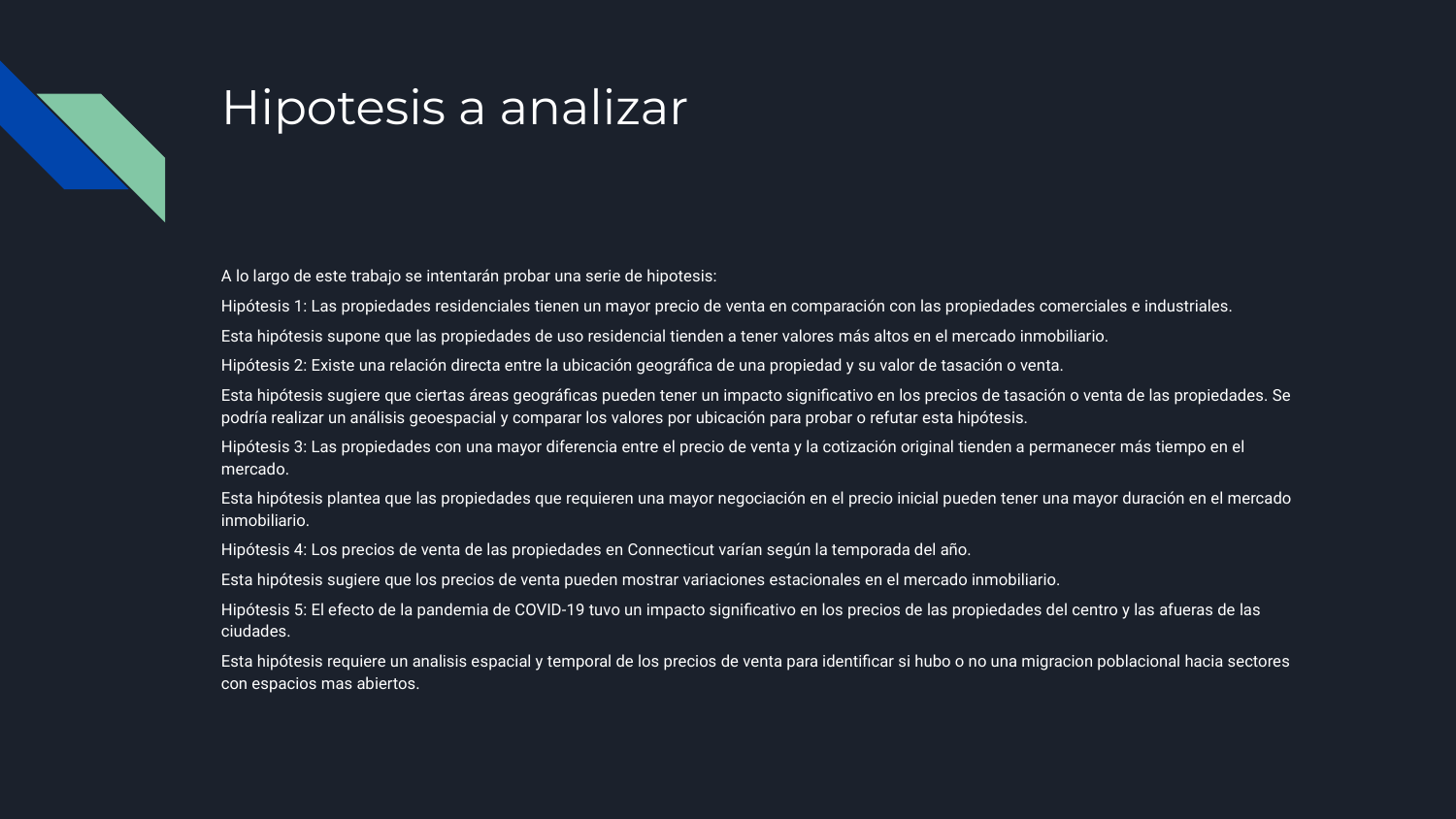

# Hipotesis a analizar
A lo largo de este trabajo se intentarán probar una serie de hipotesis:
Hipótesis 1: Las propiedades residenciales tienen un mayor precio de venta en comparación con las propiedades comerciales e industriales.
Esta hipótesis supone que las propiedades de uso residencial tienden a tener valores más altos en el mercado inmobiliario.
Hipótesis 2: Existe una relación directa entre la ubicación geográfica de una propiedad y su valor de tasación o venta.
Esta hipótesis sugiere que ciertas áreas geográficas pueden tener un impacto significativo en los precios de tasación o venta de las propiedades. Se podría realizar un análisis geoespacial y comparar los valores por ubicación para probar o refutar esta hipótesis.
Hipótesis 3: Las propiedades con una mayor diferencia entre el precio de venta y la cotización original tienden a permanecer más tiempo en el mercado.
Esta hipótesis plantea que las propiedades que requieren una mayor negociación en el precio inicial pueden tener una mayor duración en el mercado inmobiliario.
Hipótesis 4: Los precios de venta de las propiedades en Connecticut varían según la temporada del año.
Esta hipótesis sugiere que los precios de venta pueden mostrar variaciones estacionales en el mercado inmobiliario.
Hipótesis 5: El efecto de la pandemia de COVID-19 tuvo un impacto significativo en los precios de las propiedades del centro y las afueras de las ciudades.
Esta hipótesis requiere un analisis espacial y temporal de los precios de venta para identificar si hubo o no una migracion poblacional hacia sectores con espacios mas abiertos.